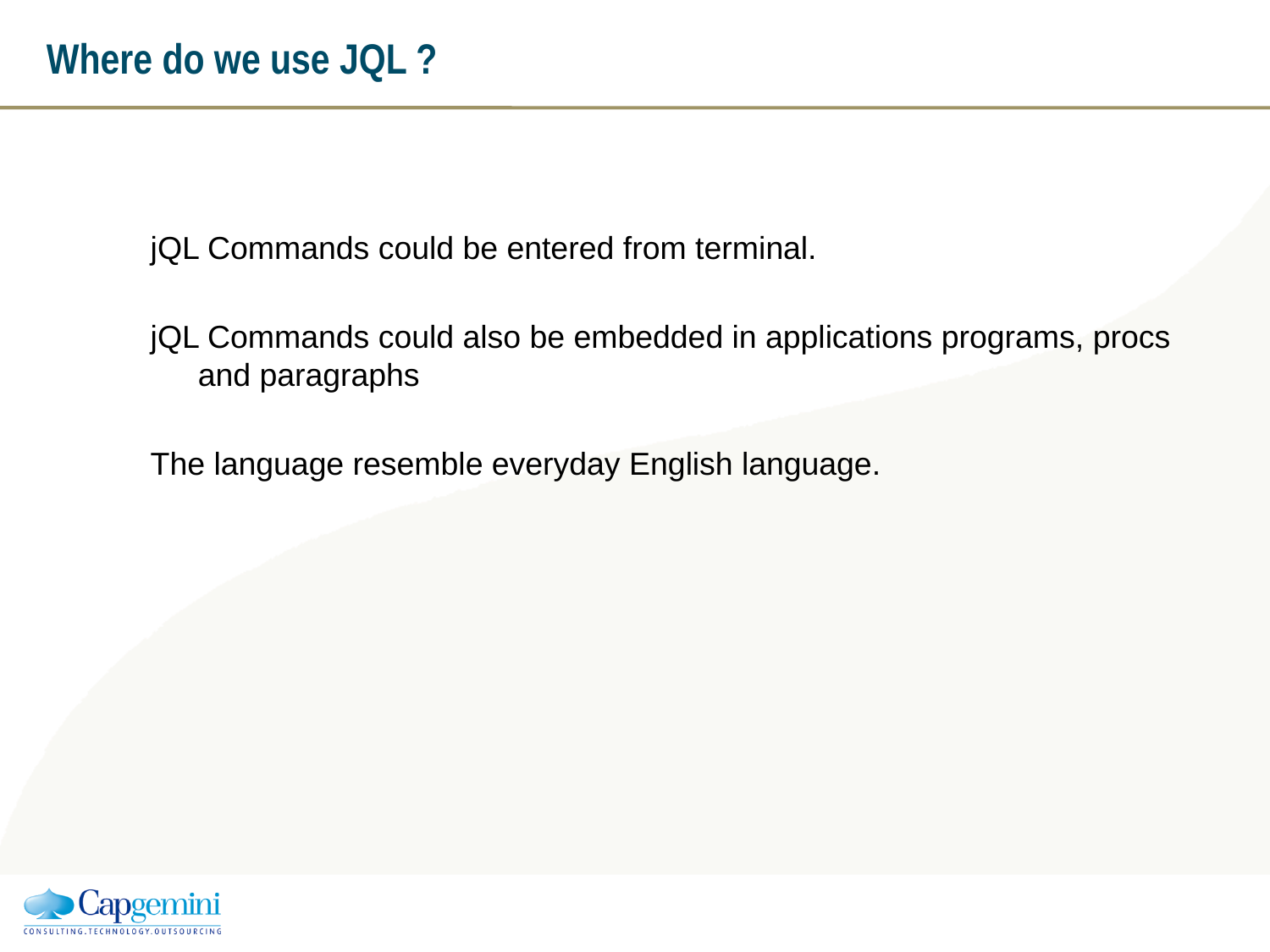

# Where do we use JQL ?
jQL Commands could be entered from terminal.

jQL Commands could also be embedded in applications programs, procs and paragraphs

The language resemble everyday English language.